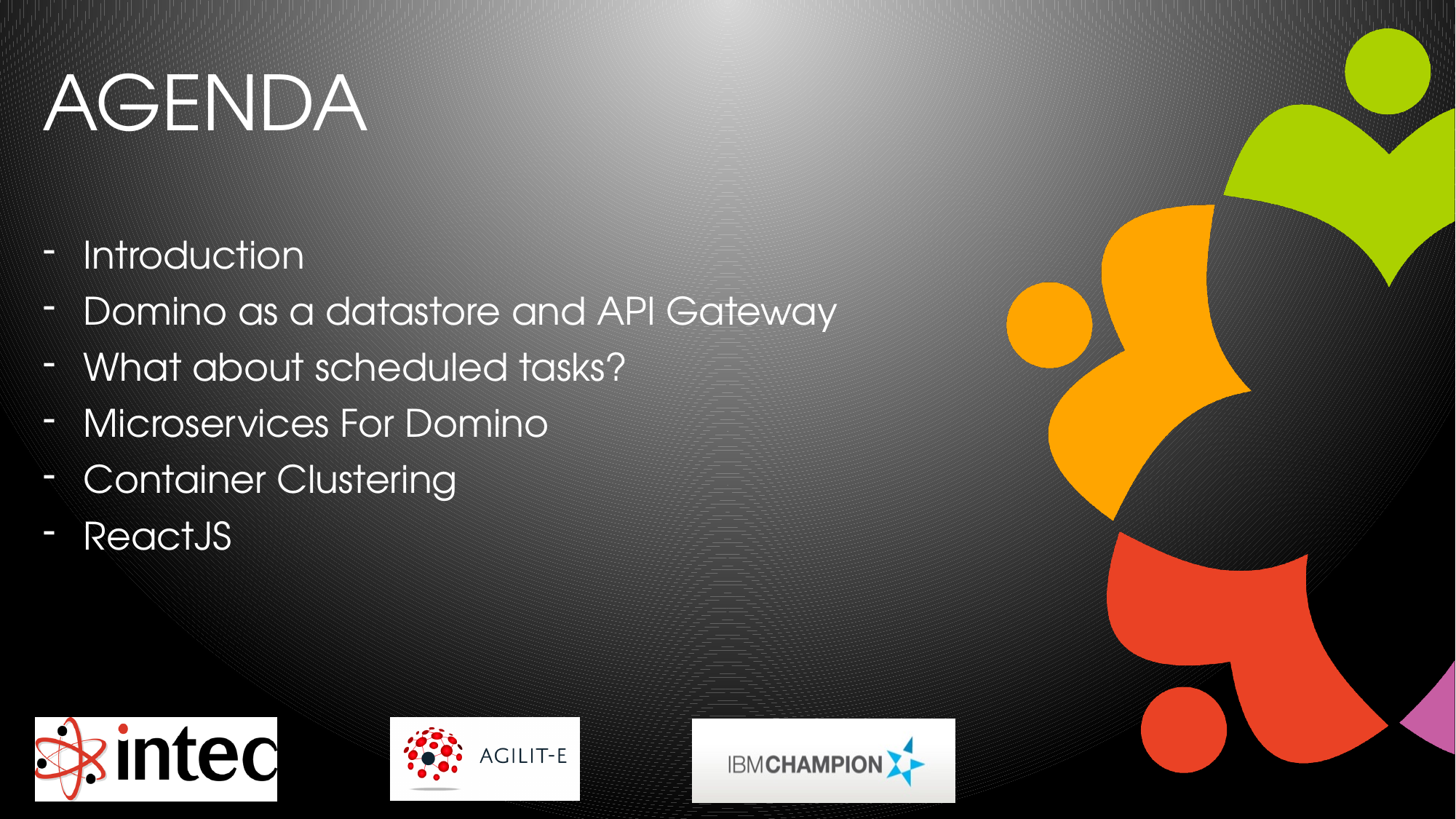

# agenda
Introduction
Domino as a datastore and API Gateway
What about scheduled tasks?
Microservices For Domino
Container Clustering
ReactJS